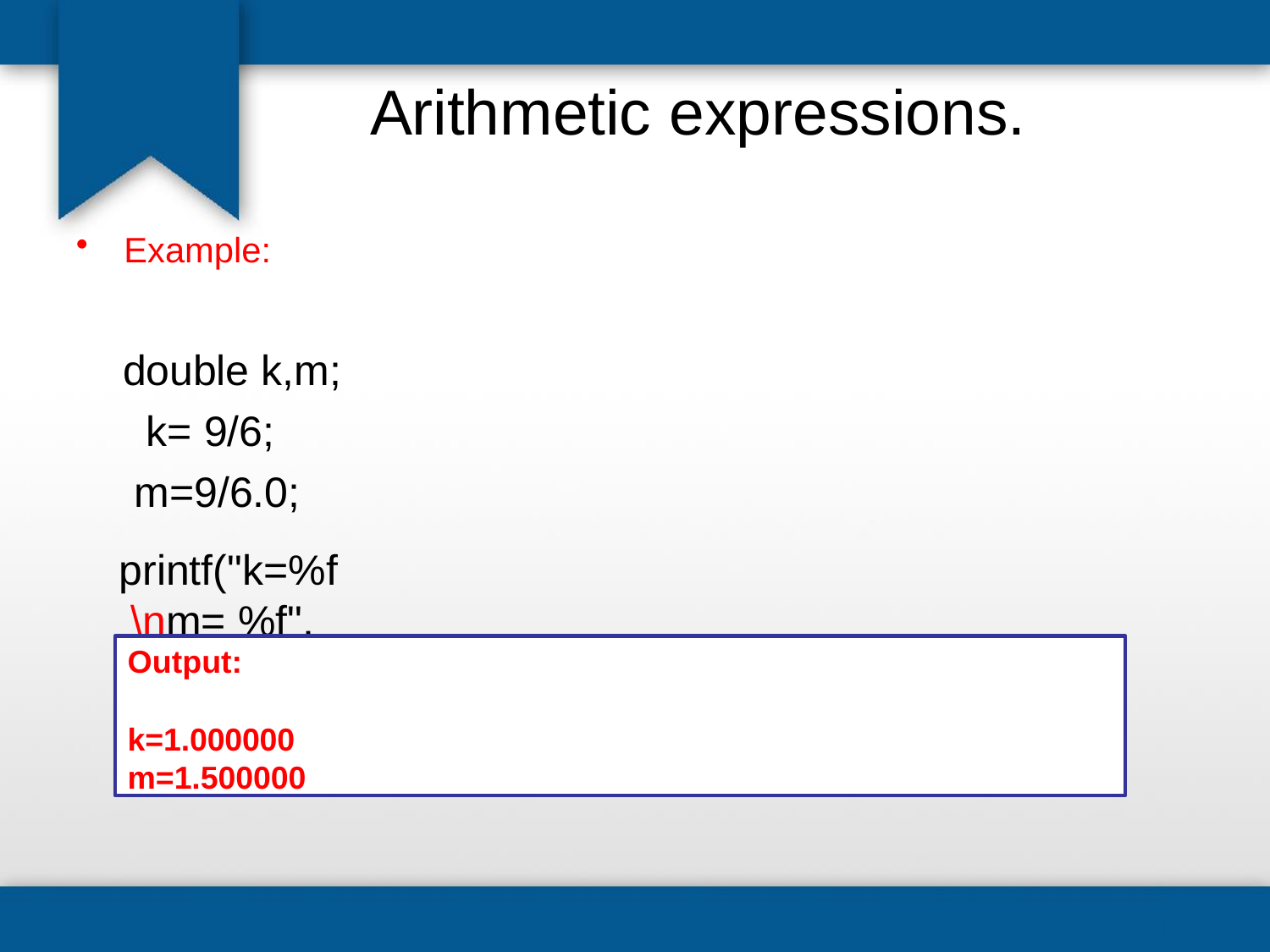

# Arithmetic expressions.
Example:

double k,m;  k= 9/6;  m=9/6.0;
printf("k=%f \nm= %f", k,m);
Output:

k=1.000000  m=1.500000